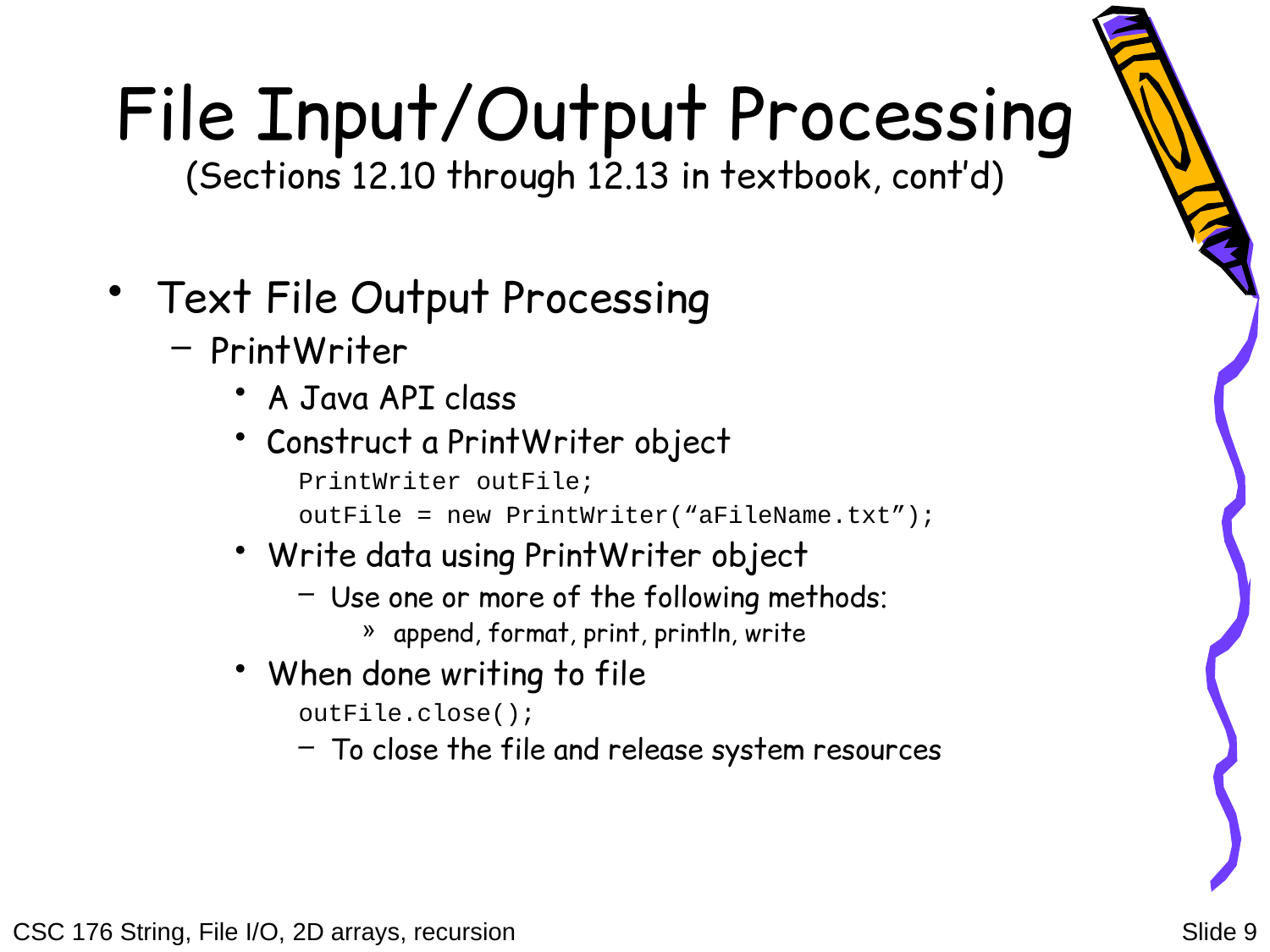

# File Input/Output Processing (Sections 12.10 through 12.13 in textbook, cont’d)
Text File Output Processing
PrintWriter
A Java API class
Construct a PrintWriter object
PrintWriter outFile;
outFile = new PrintWriter(“aFileName.txt”);
Write data using PrintWriter object
Use one or more of the following methods:
append, format, print, println, write
When done writing to file
outFile.close();
To close the file and release system resources